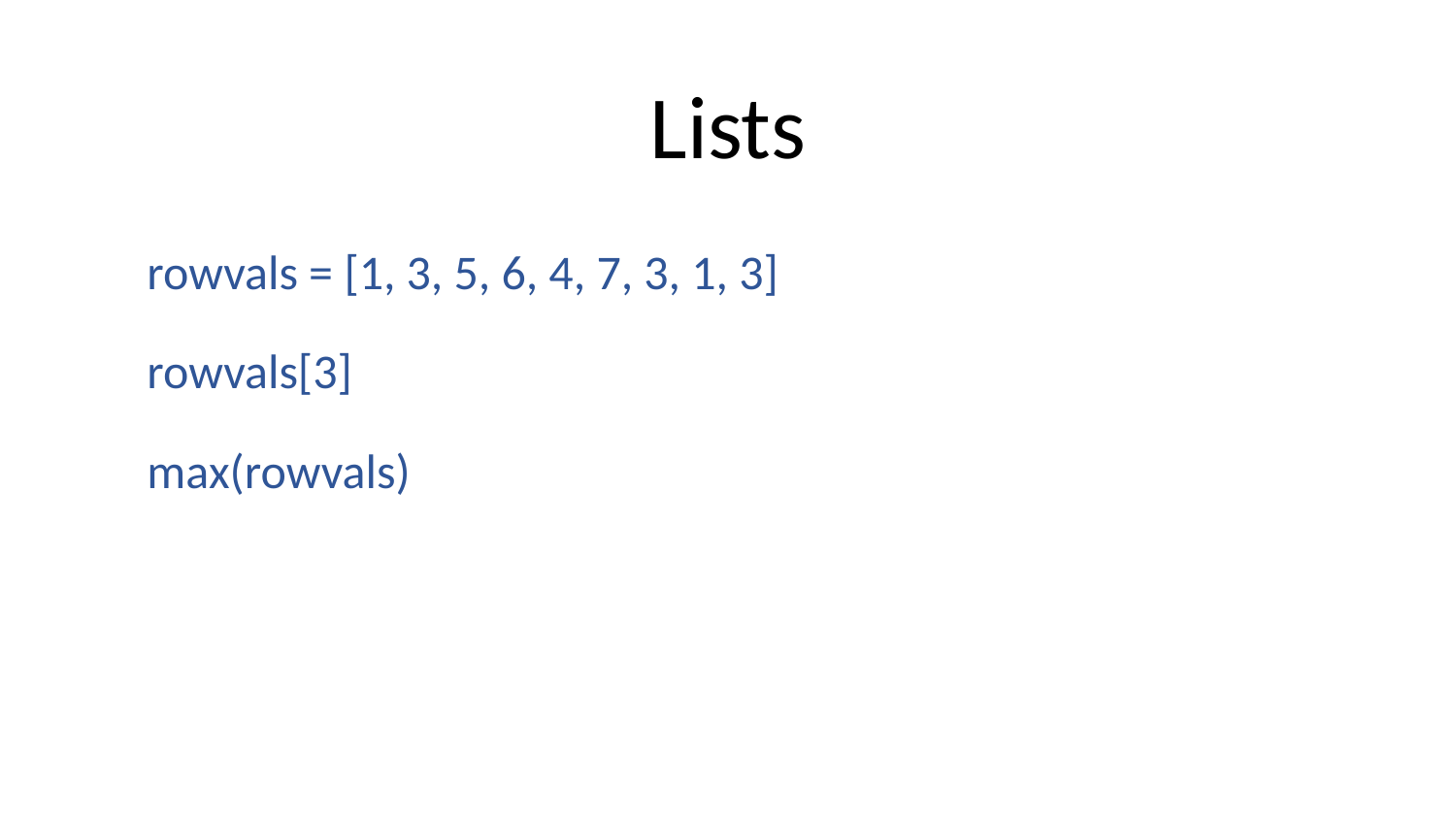

# Lists
rowvals = [1, 3, 5, 6, 4, 7, 3, 1, 3]
rowvals[3]
max(rowvals)